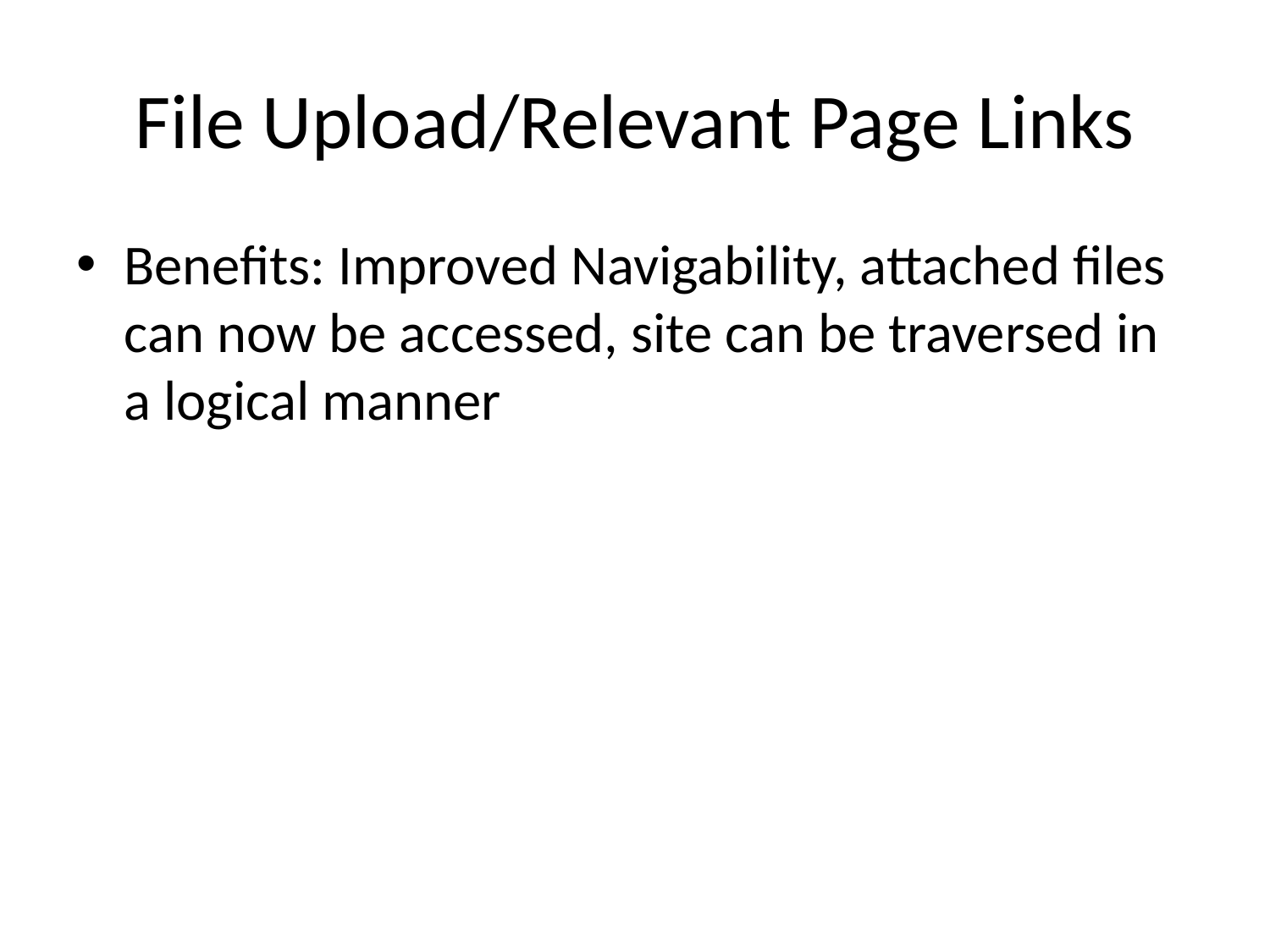

# File Upload/Relevant Page Links
Benefits: Improved Navigability, attached files can now be accessed, site can be traversed in a logical manner